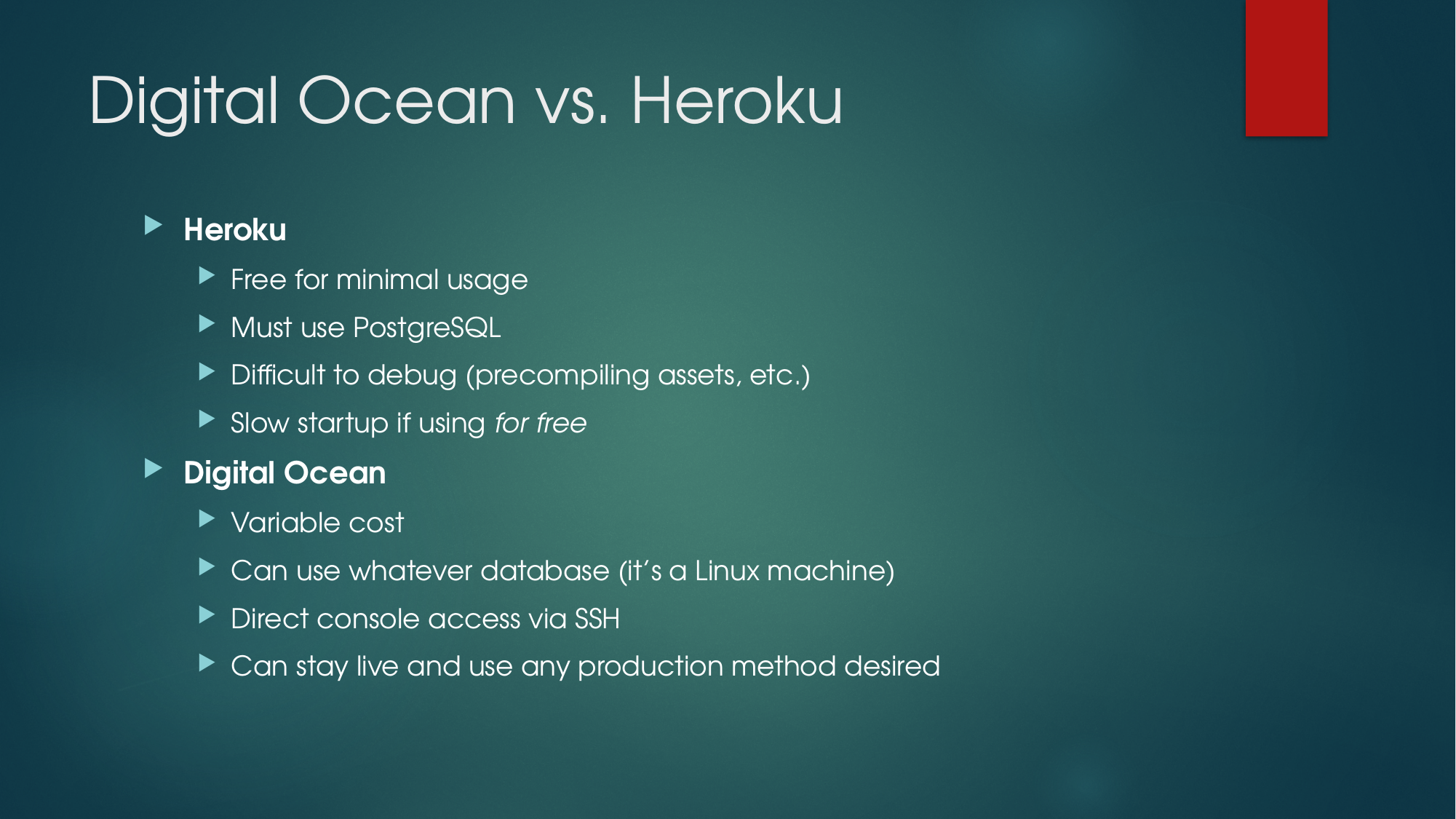

# Digital Ocean vs. Heroku
Heroku
Free for minimal usage
Must use PostgreSQL
Difficult to debug (precompiling assets, etc.)
Slow startup if using for free
Digital Ocean
Variable cost
Can use whatever database (it’s a Linux machine)
Direct console access via SSH
Can stay live and use any production method desired